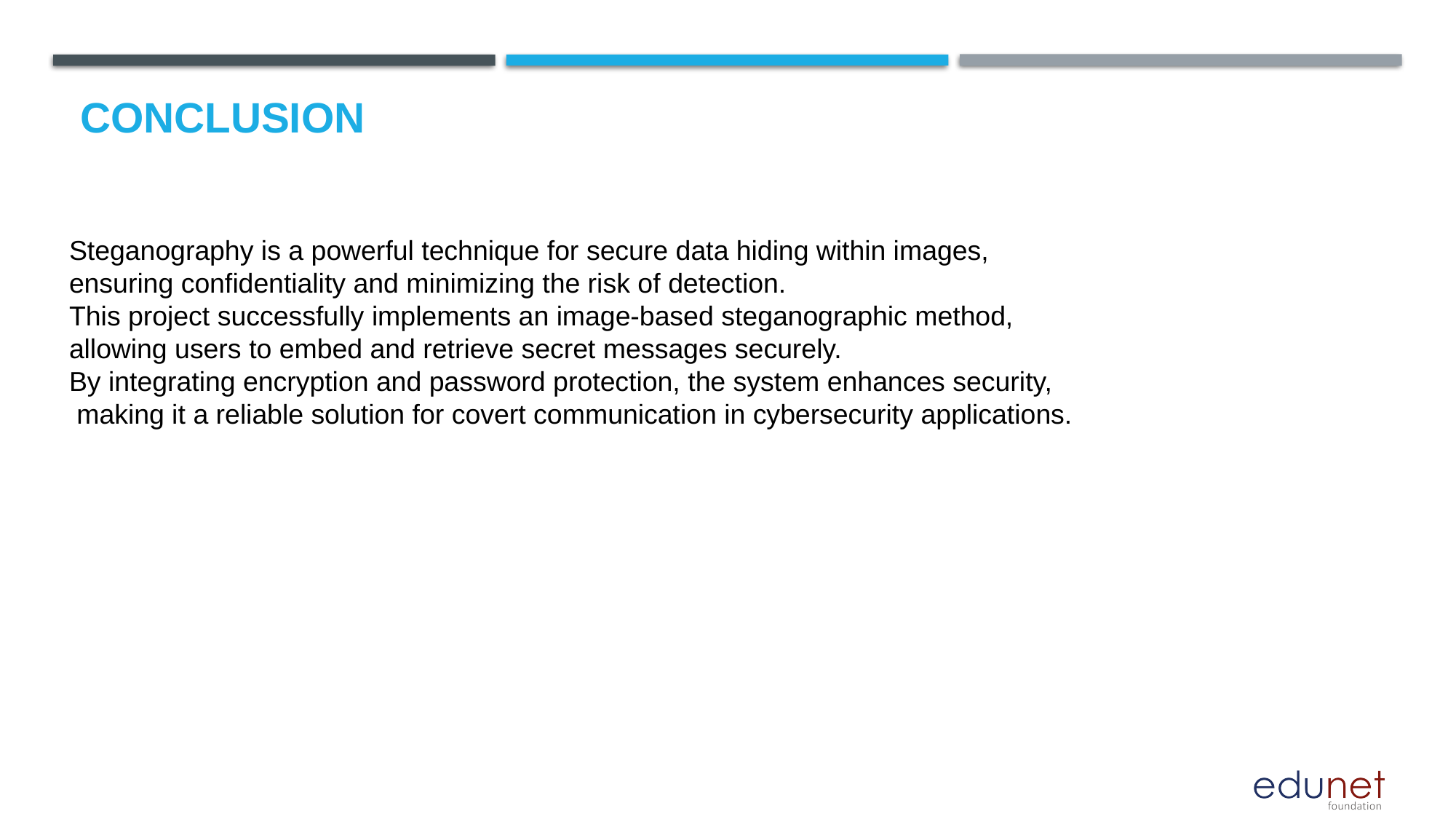

# Conclusion
Steganography is a powerful technique for secure data hiding within images,
ensuring confidentiality and minimizing the risk of detection.
This project successfully implements an image-based steganographic method,
allowing users to embed and retrieve secret messages securely.
By integrating encryption and password protection, the system enhances security,
 making it a reliable solution for covert communication in cybersecurity applications.